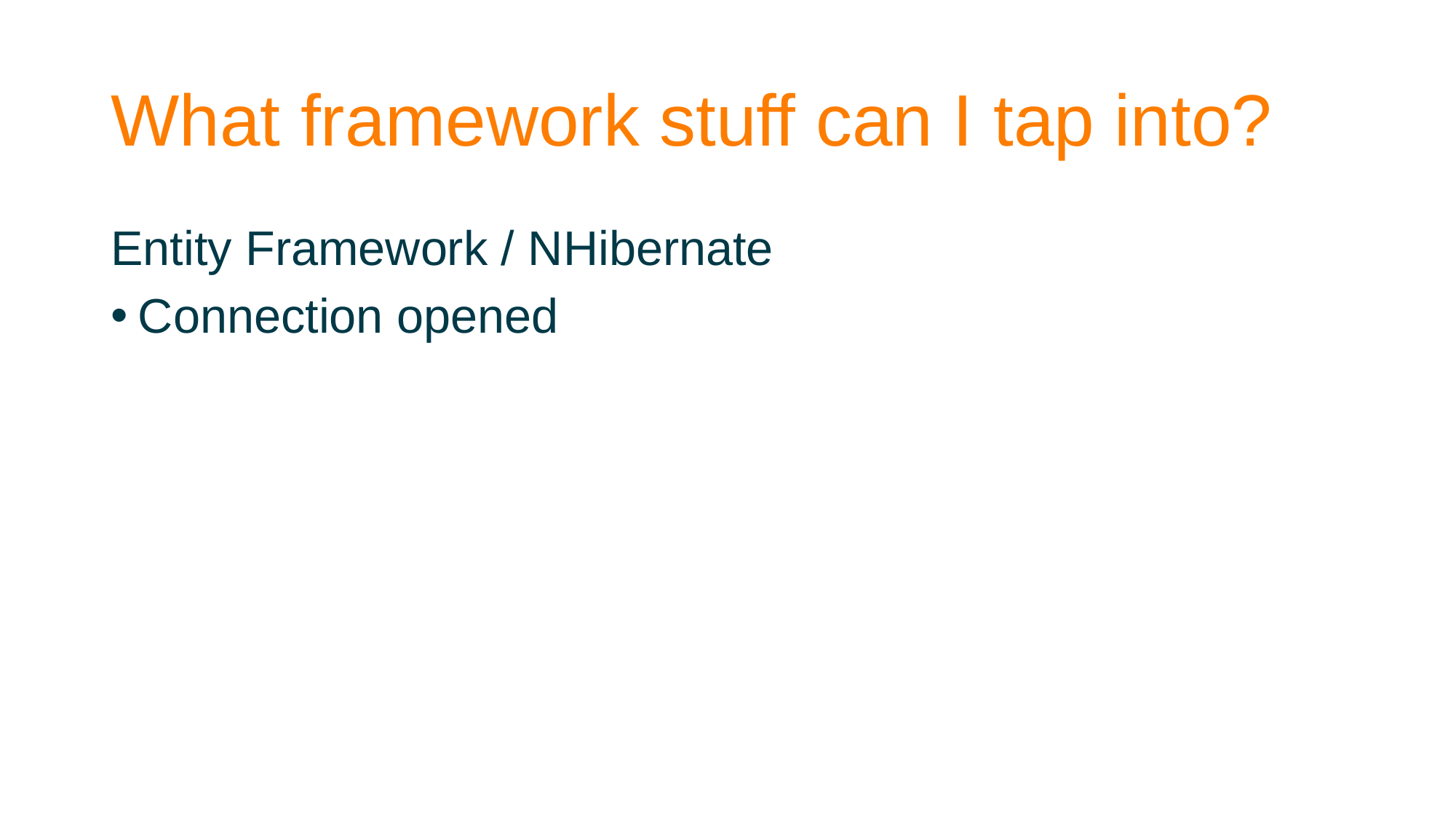

# What framework stuff can I tap into?
Entity Framework / NHibernate
Connection opened